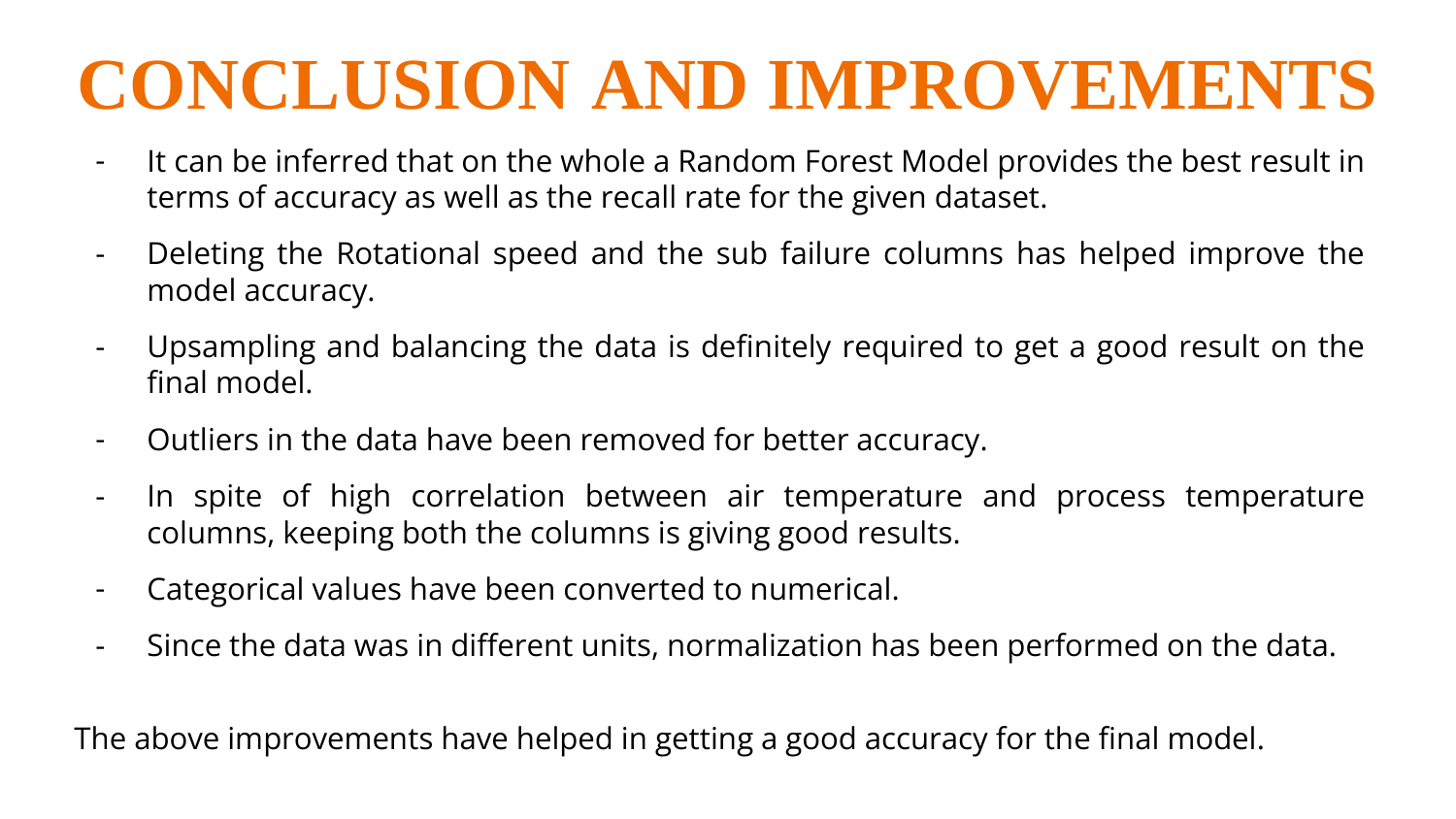

CONCLUSION AND IMPROVEMENTS
It can be inferred that on the whole a Random Forest Model provides the best result in terms of accuracy as well as the recall rate for the given dataset.
Deleting the Rotational speed and the sub failure columns has helped improve the model accuracy.
Upsampling and balancing the data is definitely required to get a good result on the final model.
Outliers in the data have been removed for better accuracy.
In spite of high correlation between air temperature and process temperature columns, keeping both the columns is giving good results.
Categorical values have been converted to numerical.
Since the data was in different units, normalization has been performed on the data.

The above improvements have helped in getting a good accuracy for the final model.